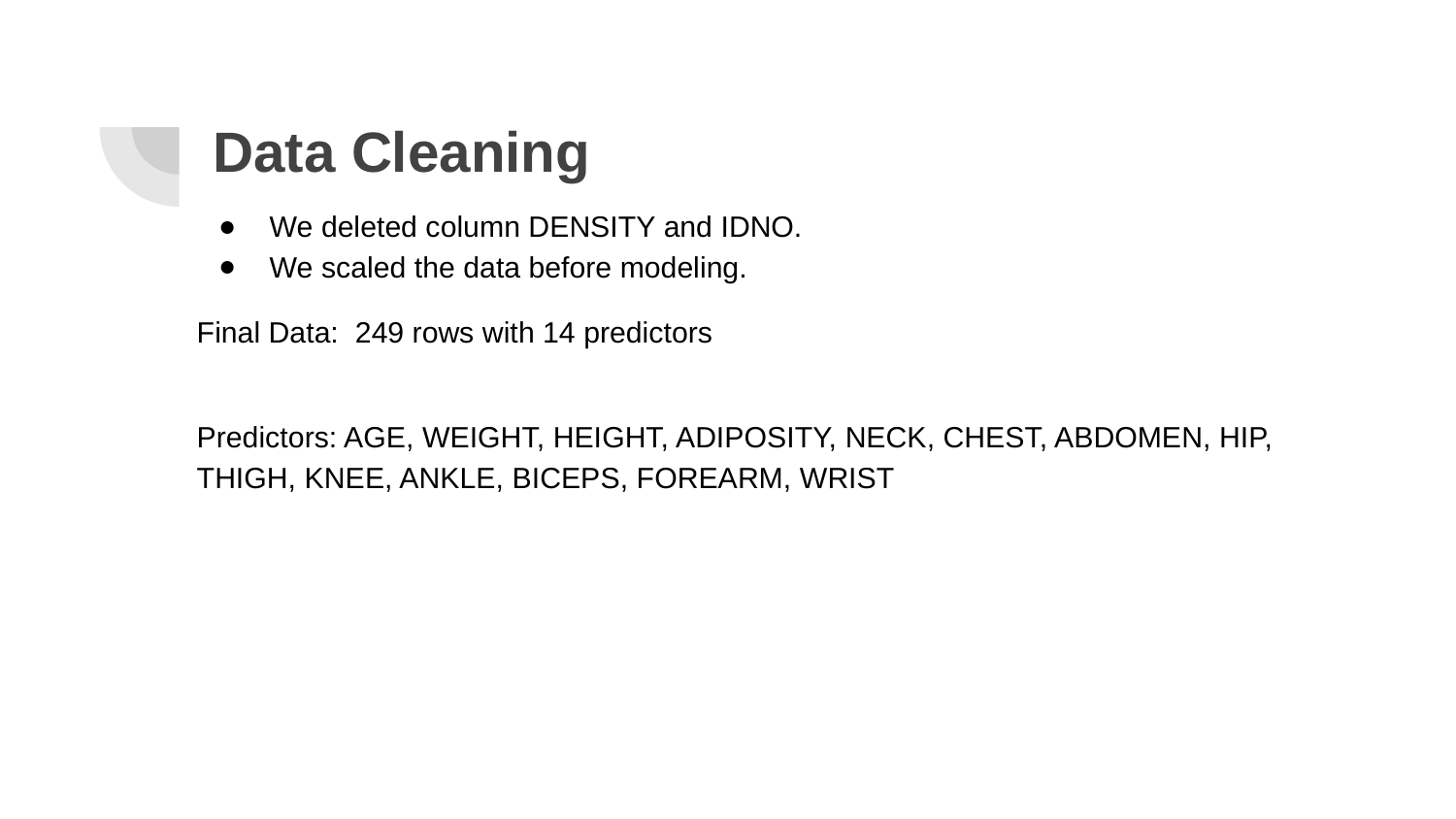

# Data Cleaning
We deleted column DENSITY and IDNO.
We scaled the data before modeling.
Final Data:  249 rows with 14 predictors
Predictors: AGE, WEIGHT, HEIGHT, ADIPOSITY, NECK, CHEST, ABDOMEN, HIP,    THIGH, KNEE, ANKLE, BICEPS, FOREARM, WRIST